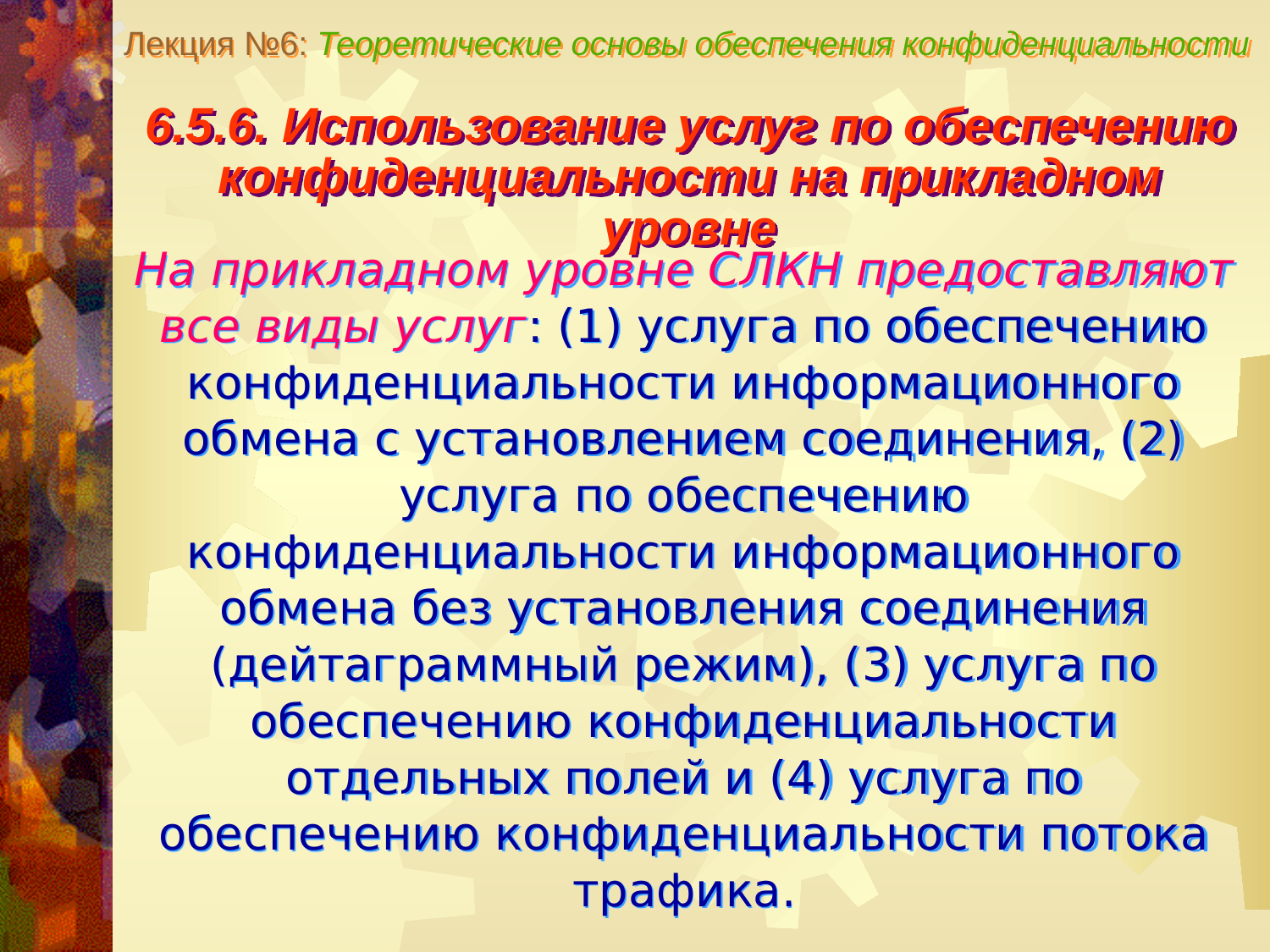

Лекция №6: Теоретические основы обеспечения конфиденциальности
6.5.6. Использование услуг по обеспечению конфиденциальности на прикладном
уровне
На прикладном уровне СЛКН предоставляют все виды услуг: (1) услуга по обеспечению конфиденциальности информационного обмена с установлением соединения, (2) услуга по обеспечению конфиденциальности информационного обмена без установления соединения (дейтаграммный режим), (3) услуга по обеспечению конфиденциальности отдельных полей и (4) услуга по обеспечению конфиденциальности потока трафика.